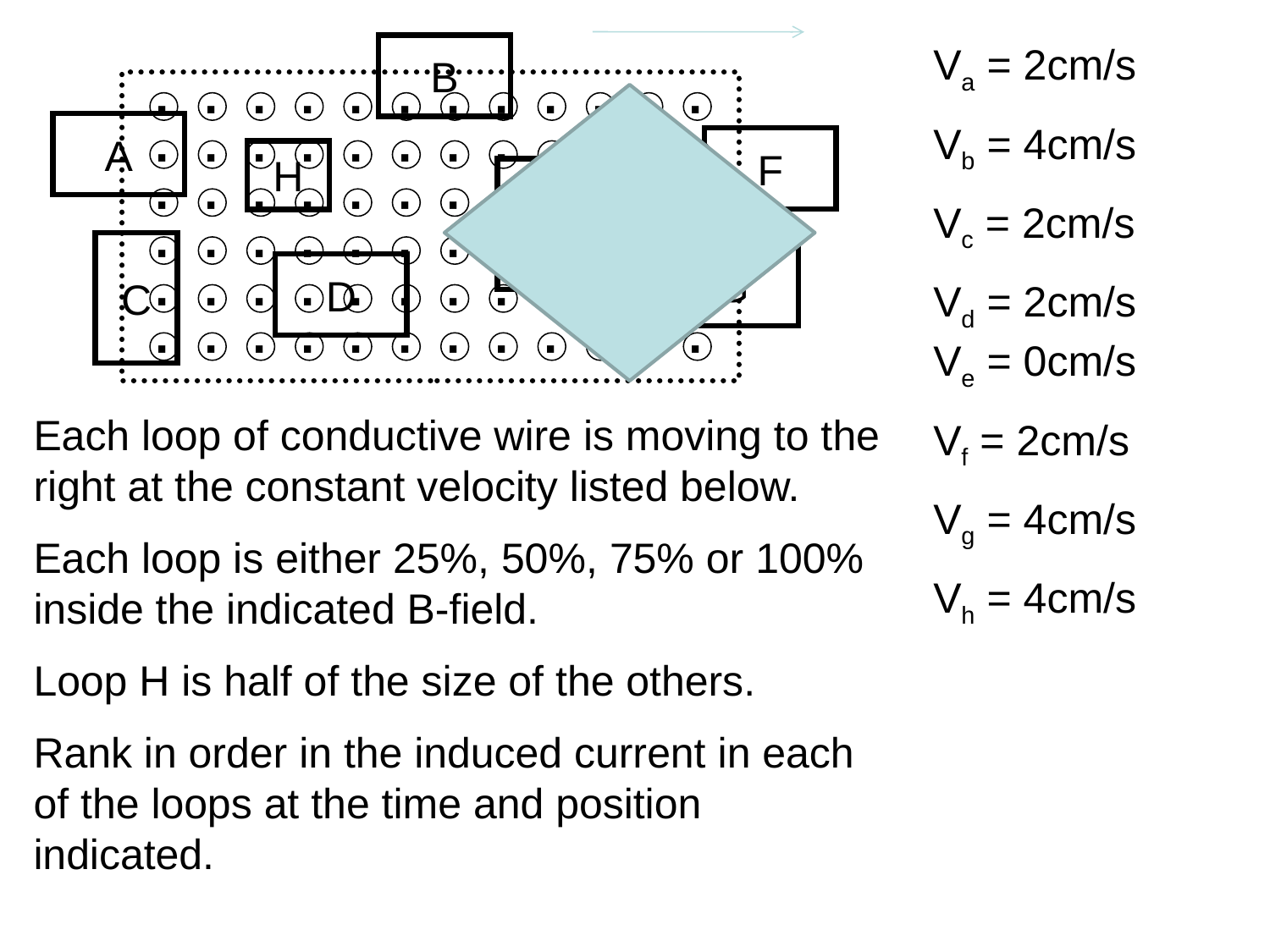

Va = 2cm/s
Vb = 4cm/s
Vc = 2cm/s
Vd = 2cm/s

B

·
·
·
·
·
·
·
·
·
·
·
·
A
F
H
·
·
·
·
·
·
·
·
·
·
·
·
E
·
·
·
·
·
·
·
·
·
·
·
·
·
·
·
·
·
·
·
·
·
·
·
·
G
D
C
·
·
·
·
·
·
·
·
·
·
·
·
Ve = 0cm/s
Vf = 2cm/s
Vg = 4cm/s
Vh = 4cm/s

·
·
·
·
·
·
·
·
·
·
·
·
Each loop of conductive wire is moving to the right at the constant velocity listed below.
Each loop is either 25%, 50%, 75% or 100% inside the indicated B-field.
Loop H is half of the size of the others.
Rank in order in the induced current in each of the loops at the time and position indicated.